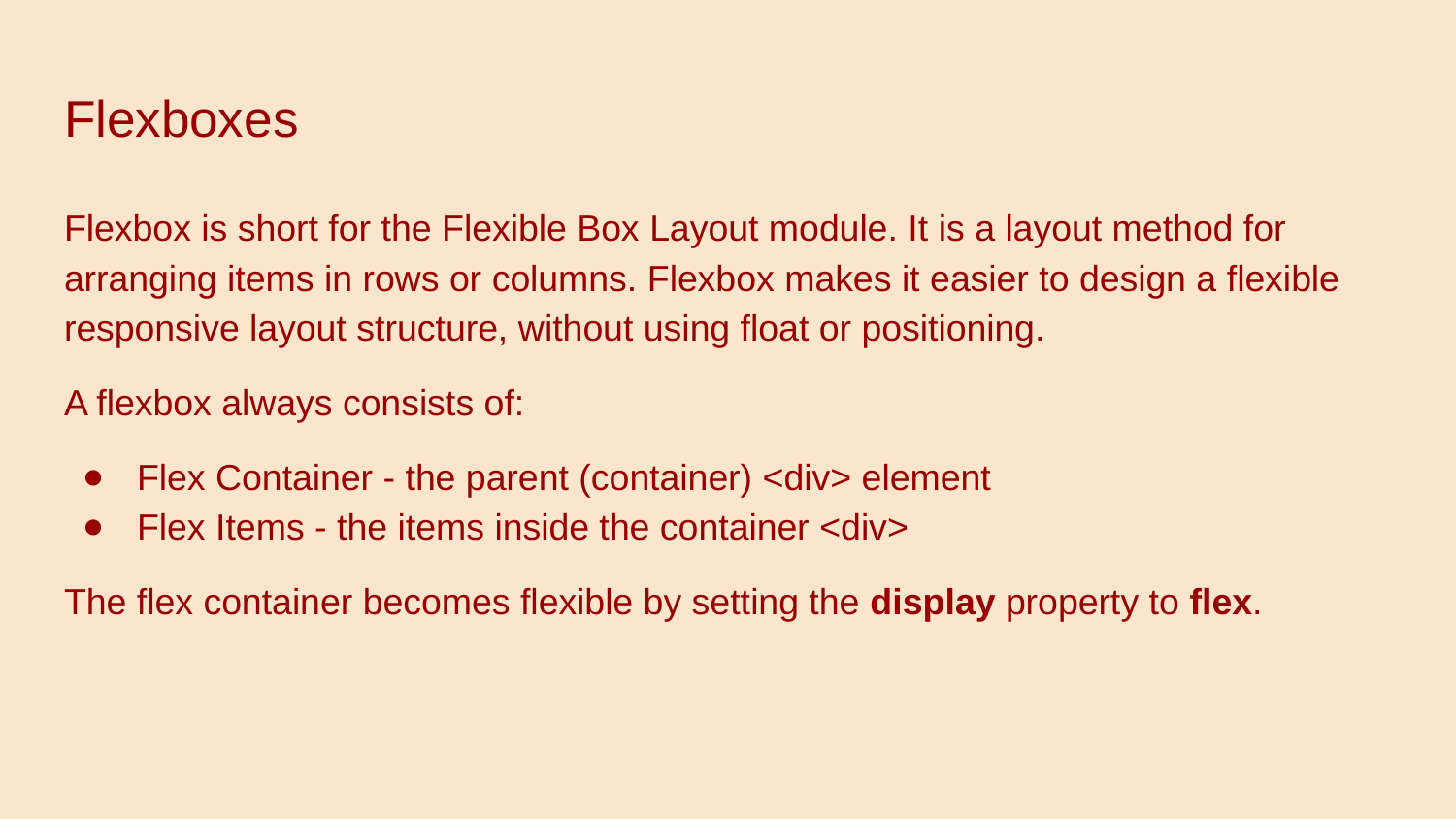

# Flexboxes
Flexbox is short for the Flexible Box Layout module. It is a layout method for arranging items in rows or columns. Flexbox makes it easier to design a flexible responsive layout structure, without using float or positioning.
A flexbox always consists of:
Flex Container - the parent (container) <div> element
Flex Items - the items inside the container <div>
The flex container becomes flexible by setting the display property to flex.